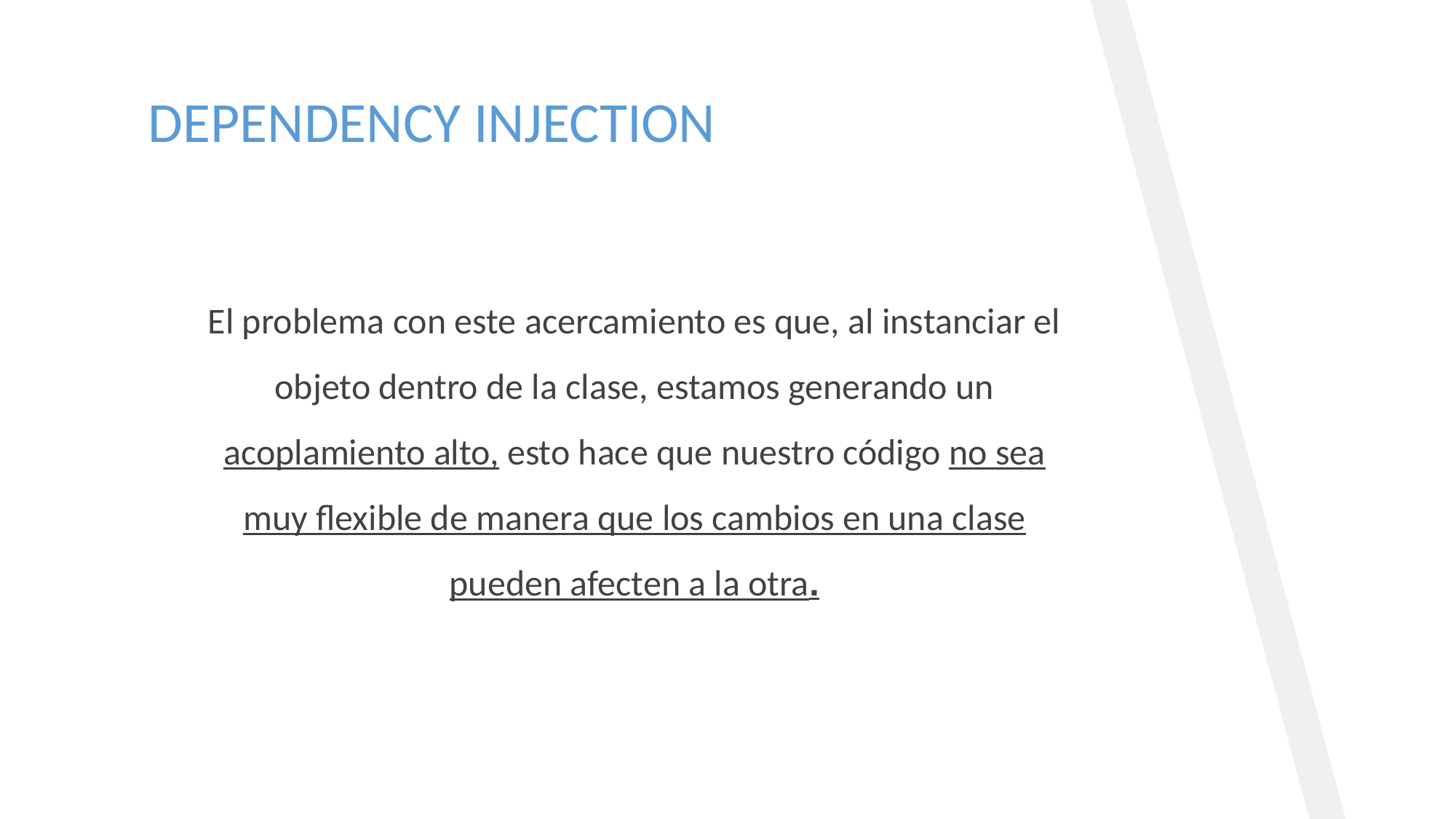

DEPENDENCY INJECTION
El problema con este acercamiento es que, al instanciar el objeto dentro de la clase, estamos generando un acoplamiento alto, esto hace que nuestro código no sea muy flexible de manera que los cambios en una clase pueden afecten a la otra.
21